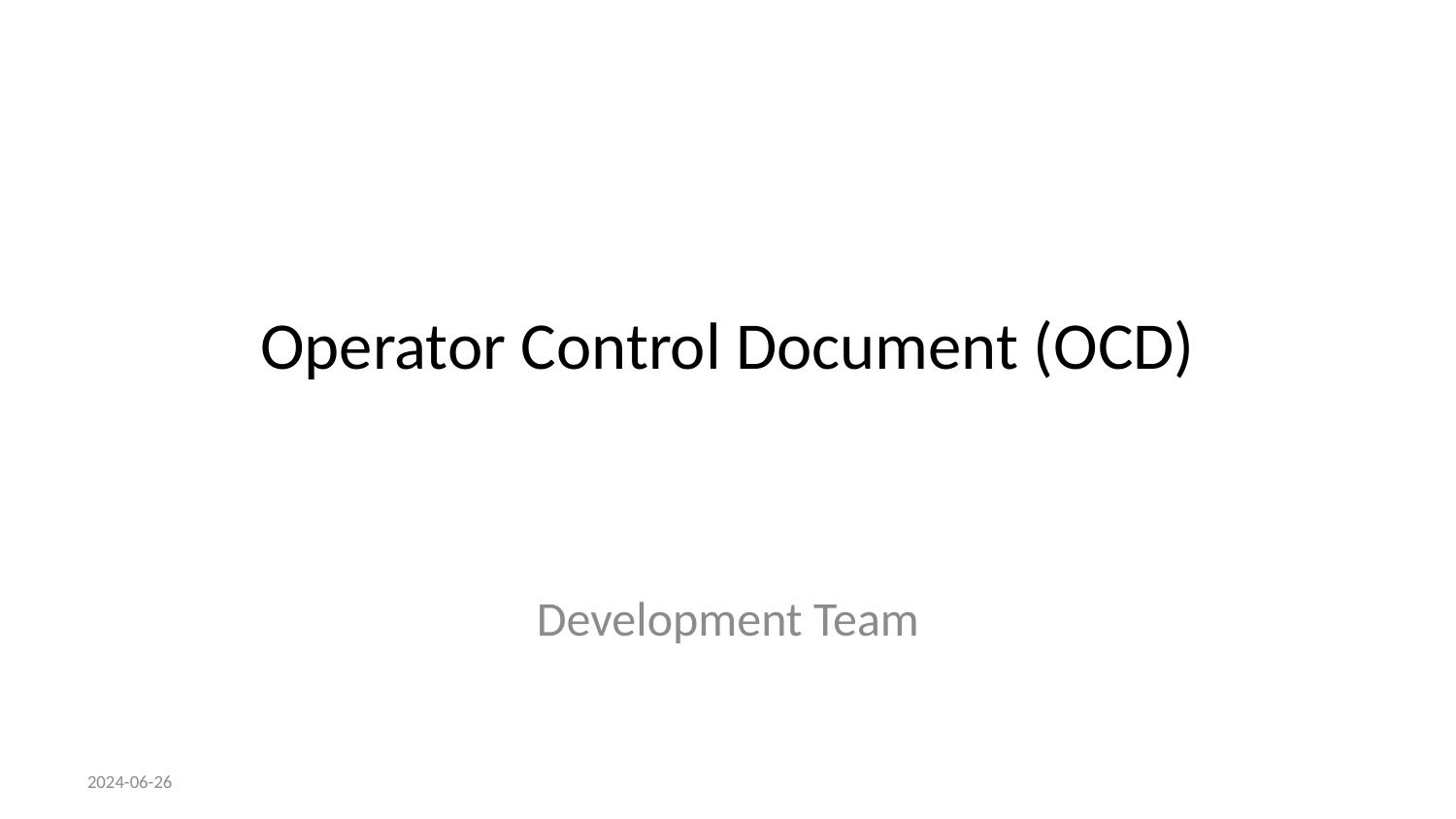

# Operator Control Document (OCD)
Development Team
2024-06-26